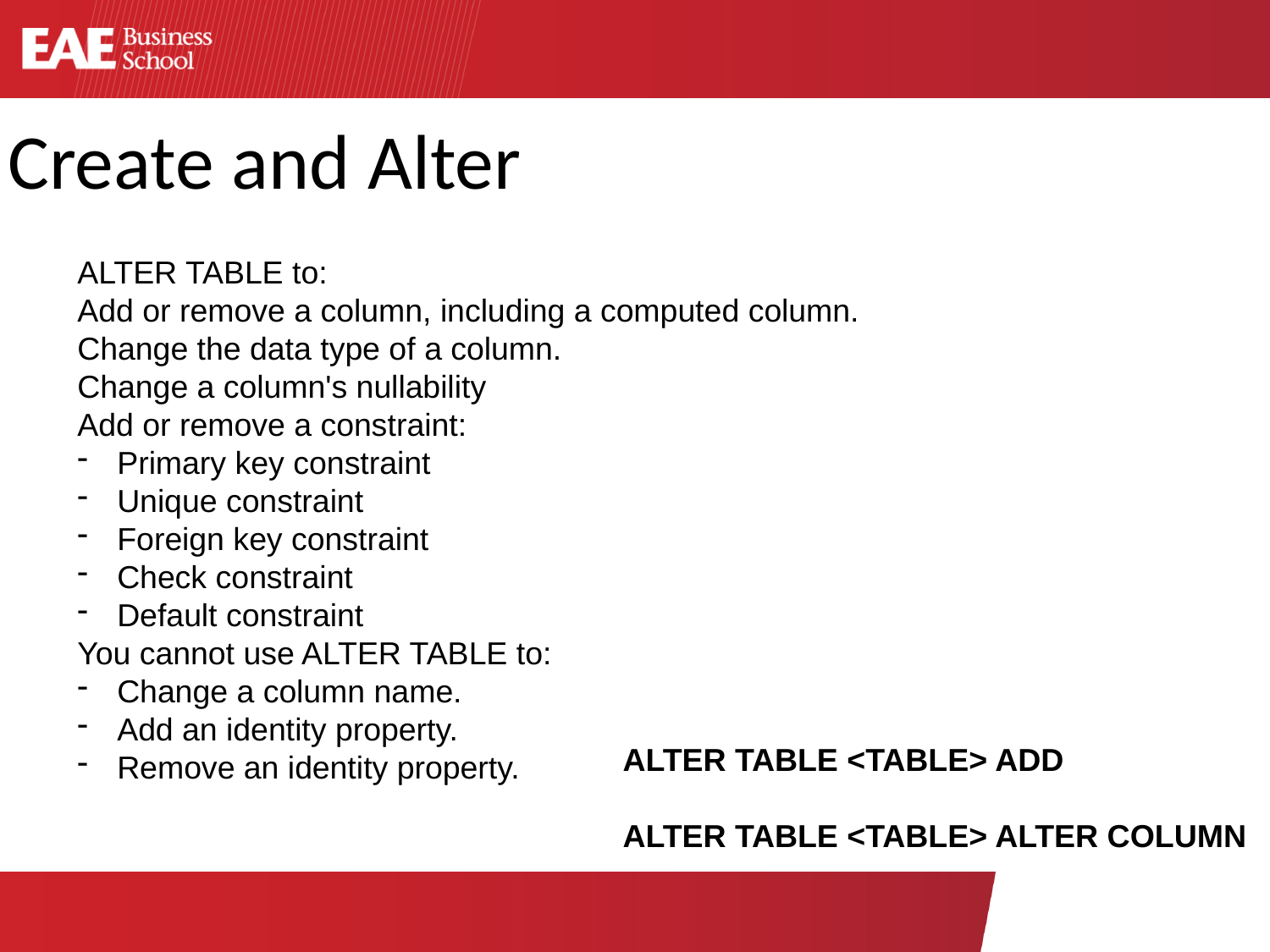

Create and Alter
ALTER TABLE to:
Add or remove a column, including a computed column.
Change the data type of a column.
Change a column's nullability
Add or remove a constraint:
Primary key constraint
Unique constraint
Foreign key constraint
Check constraint
Default constraint
You cannot use ALTER TABLE to:
Change a column name.
Add an identity property.
Remove an identity property.
ALTER TABLE <TABLE> ADD

ALTER TABLE <TABLE> ALTER COLUMN